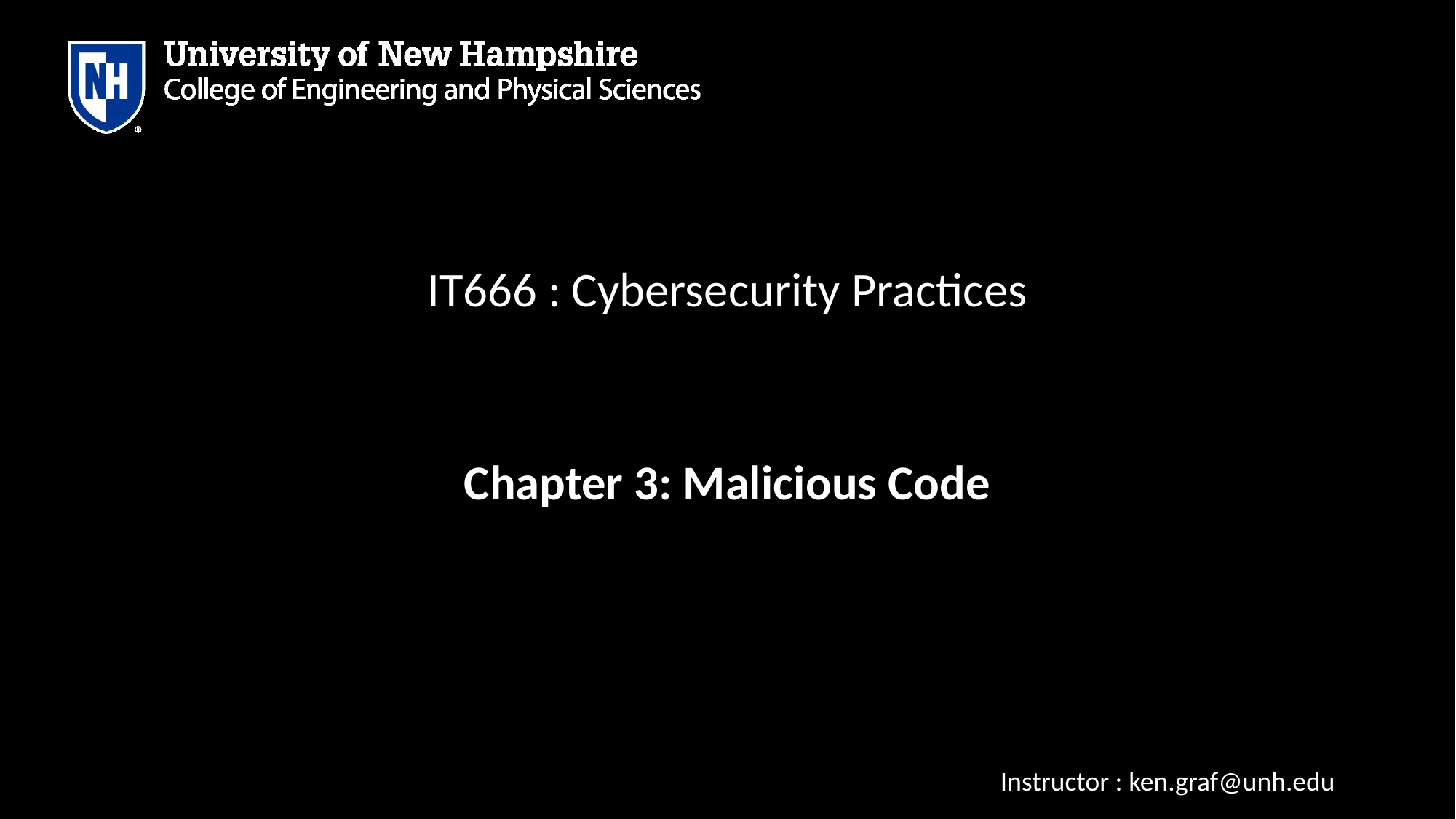

# IT666 : Cybersecurity Practices
Chapter 3: Malicious Code